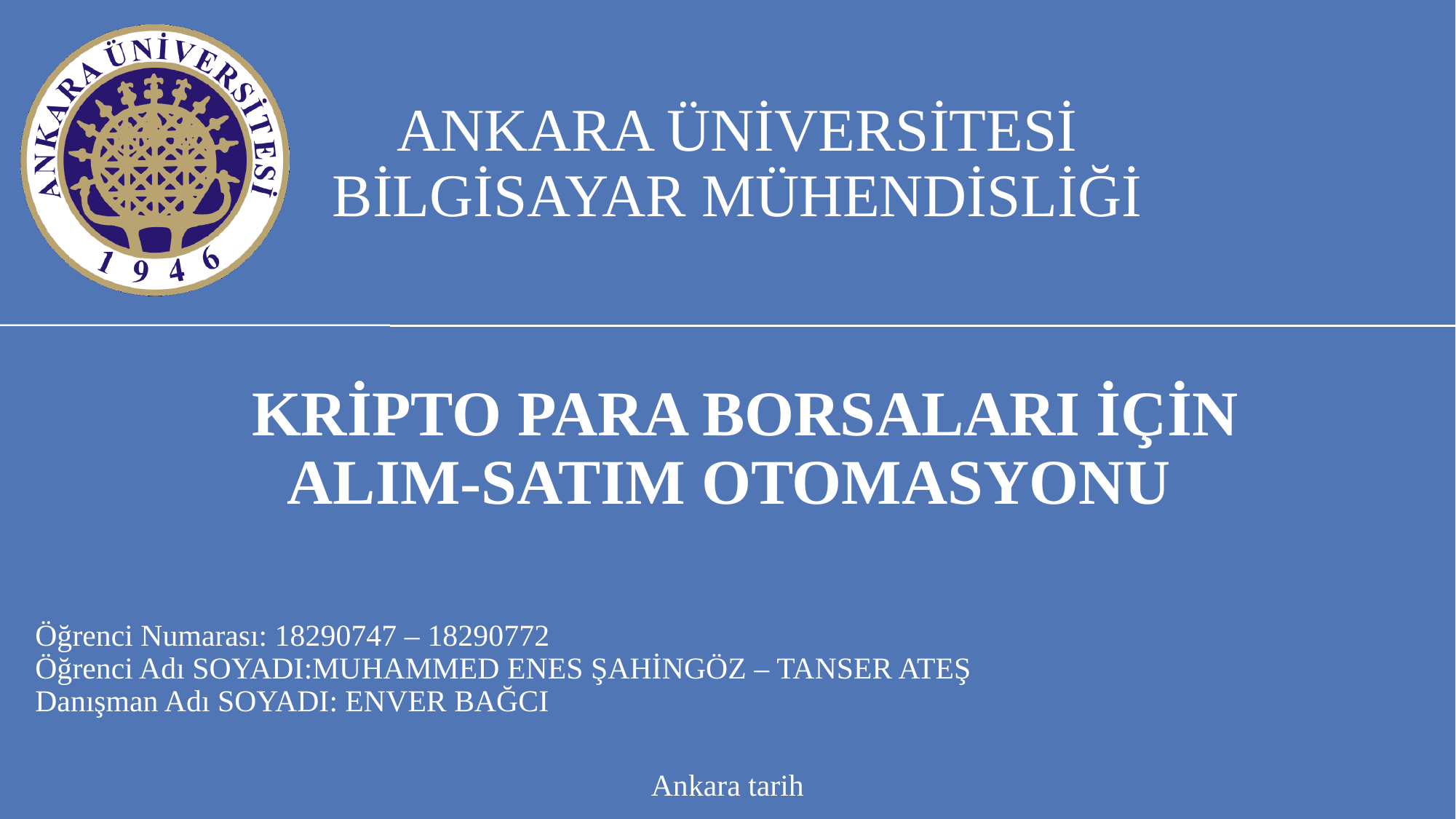

ANKARA ÜNİVERSİTESİ
BİLGİSAYAR MÜHENDİSLİĞİ

 KRİPTO PARA BORSALARI İÇİN ALIM-SATIM OTOMASYONU
Öğrenci Numarası: 18290747 – 18290772
Öğrenci Adı SOYADI:MUHAMMED ENES ŞAHİNGÖZ – TANSER ATEŞ
Danışman Adı SOYADI: ENVER BAĞCI
Ankara tarih